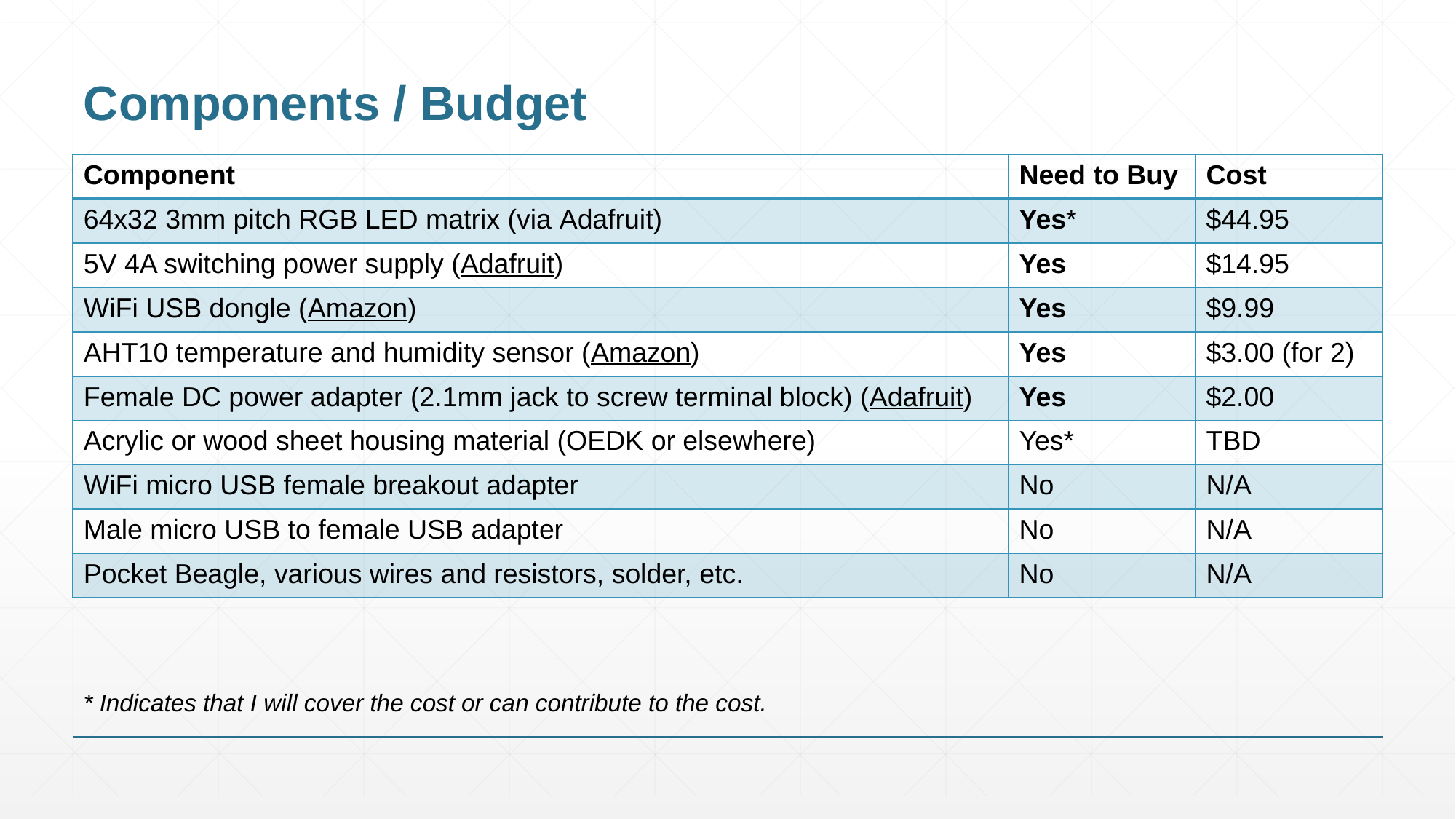

# Components / Budget
| Component | Need to Buy | Cost |
| --- | --- | --- |
| 64x32 3mm pitch RGB LED matrix (via Adafruit) | Yes\* | $44.95 |
| 5V 4A switching power supply (Adafruit) | Yes | $14.95 |
| WiFi USB dongle (Amazon) | Yes | $9.99 |
| AHT10 temperature and humidity sensor (Amazon) | Yes | $3.00 (for 2) |
| Female DC power adapter (2.1mm jack to screw terminal block) (Adafruit) | Yes | $2.00 |
| Acrylic or wood sheet housing material (OEDK or elsewhere) | Yes\* | TBD |
| WiFi micro USB female breakout adapter | No | N/A |
| Male micro USB to female USB adapter | No | N/A |
| Pocket Beagle, various wires and resistors, solder, etc. | No | N/A |
* Indicates that I will cover the cost or can contribute to the cost.